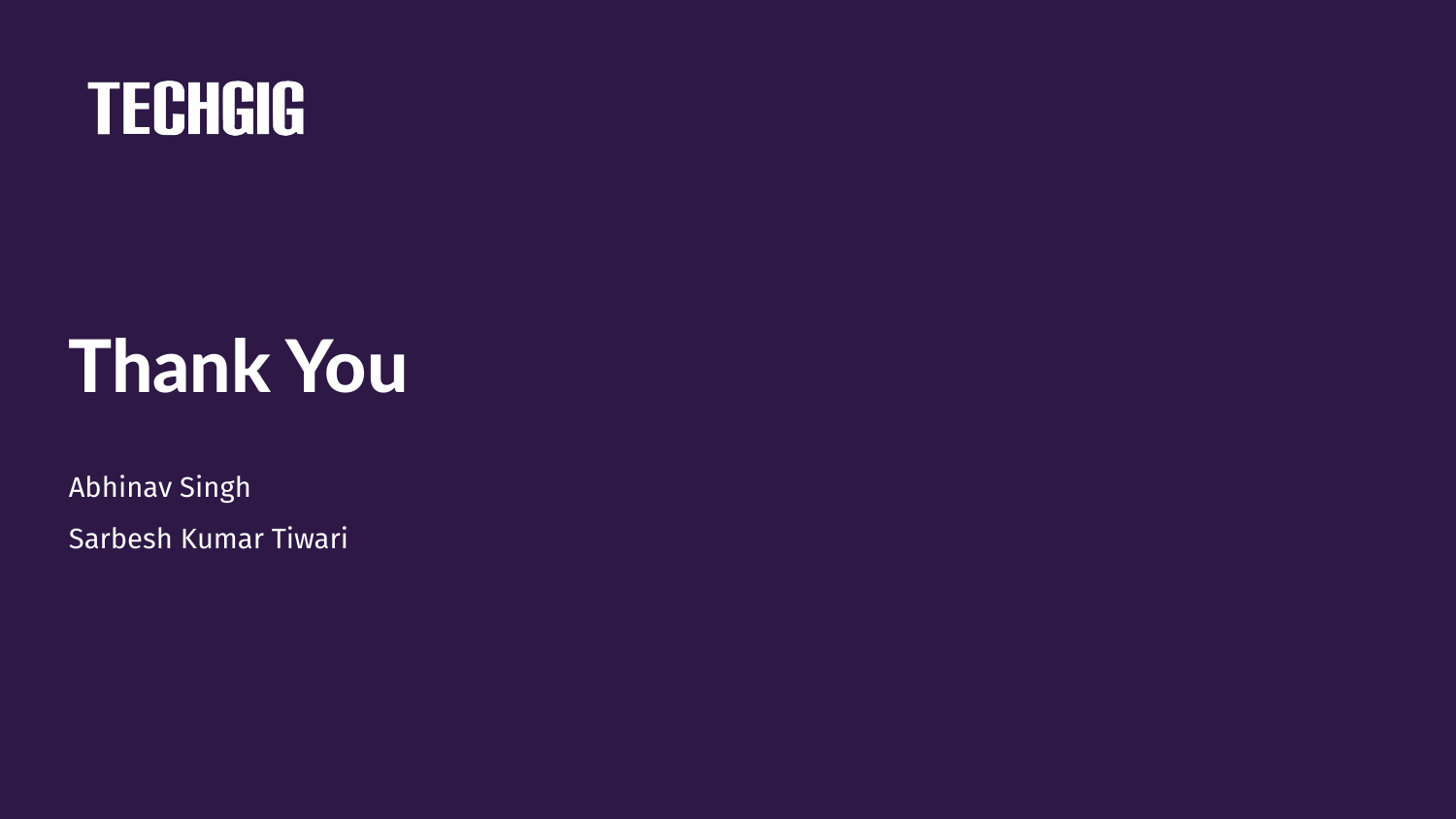

# Thank You
Abhinav Singh
Sarbesh Kumar Tiwari